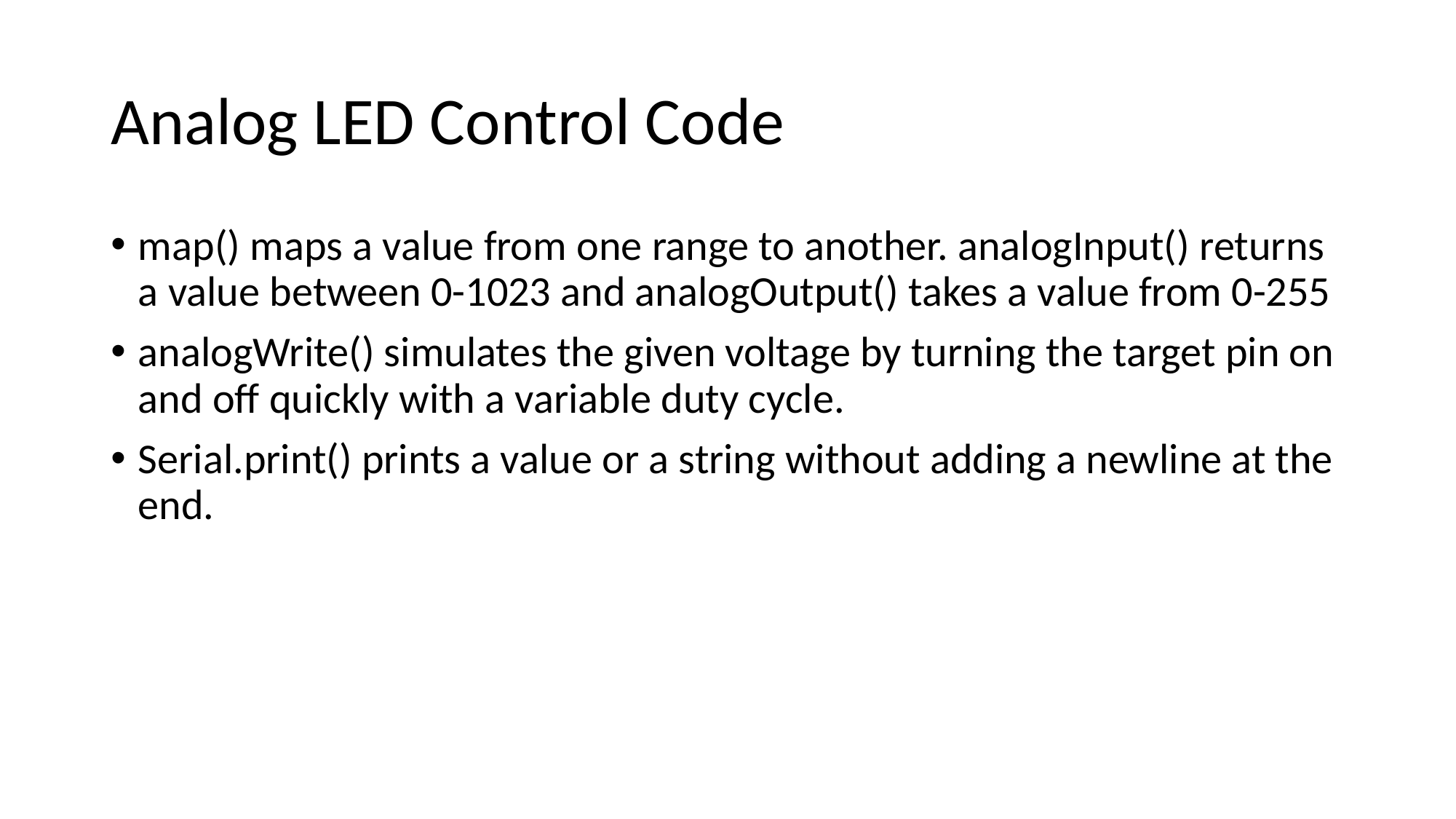

# Analog LED Control Code
map() maps a value from one range to another. analogInput() returns a value between 0-1023 and analogOutput() takes a value from 0-255
analogWrite() simulates the given voltage by turning the target pin on and off quickly with a variable duty cycle.
Serial.print() prints a value or a string without adding a newline at the end.